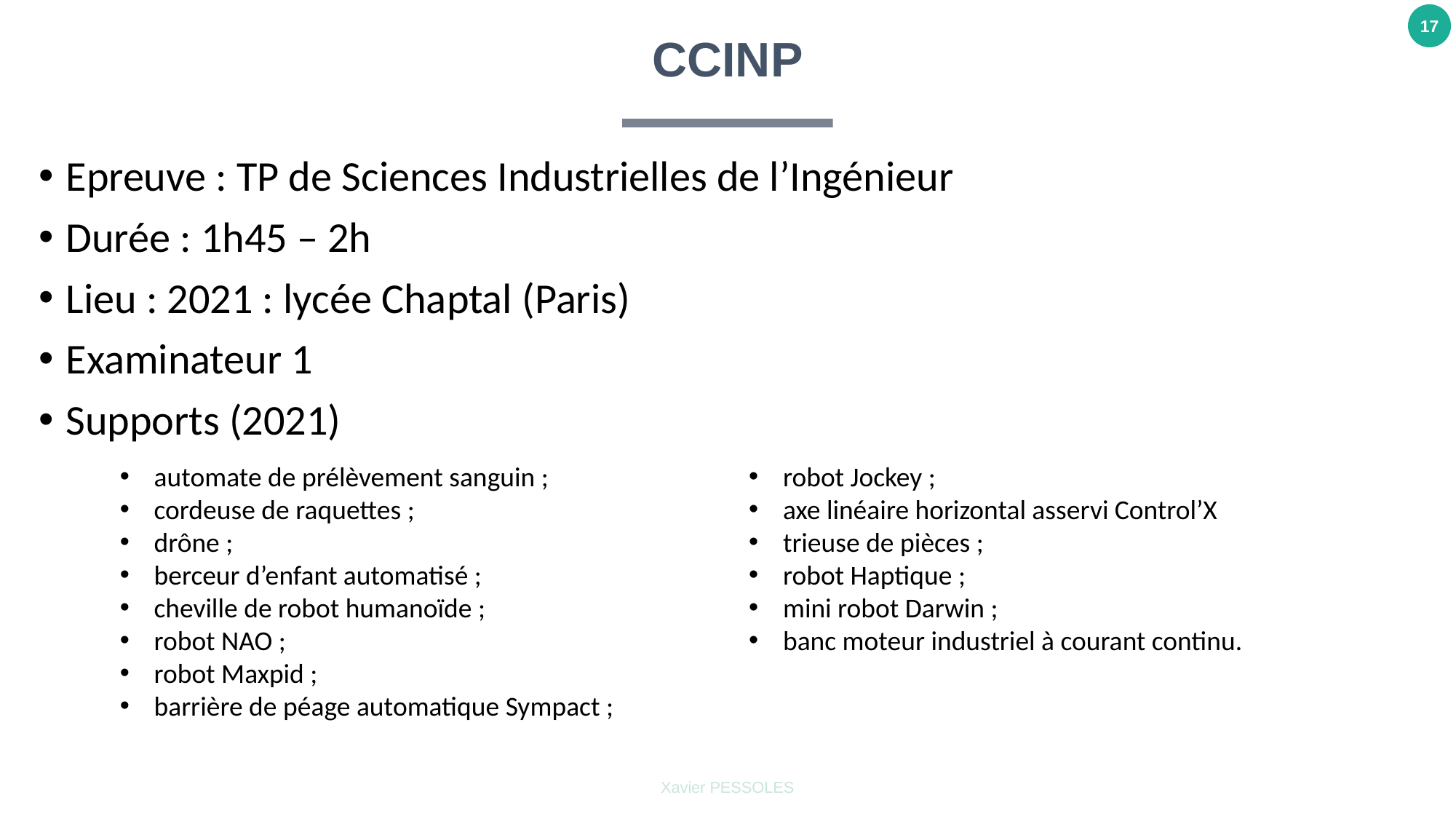

# CCINP
Epreuve : TP de Sciences Industrielles de l’Ingénieur
Durée : 1h45 – 2h
Lieu : 2021 : lycée Chaptal (Paris)
Examinateur 1
Supports (2021)

automate de prélèvement sanguin ;
cordeuse de raquettes ;
drône ;
berceur d’enfant automatisé ;
cheville de robot humanoïde ;
robot NAO ;
robot Maxpid ;
barrière de péage automatique Sympact ;
robot Jockey ;
axe linéaire horizontal asservi Control’X
trieuse de pièces ;
robot Haptique ;
mini robot Darwin ;
banc moteur industriel à courant continu.
Xavier PESSOLES